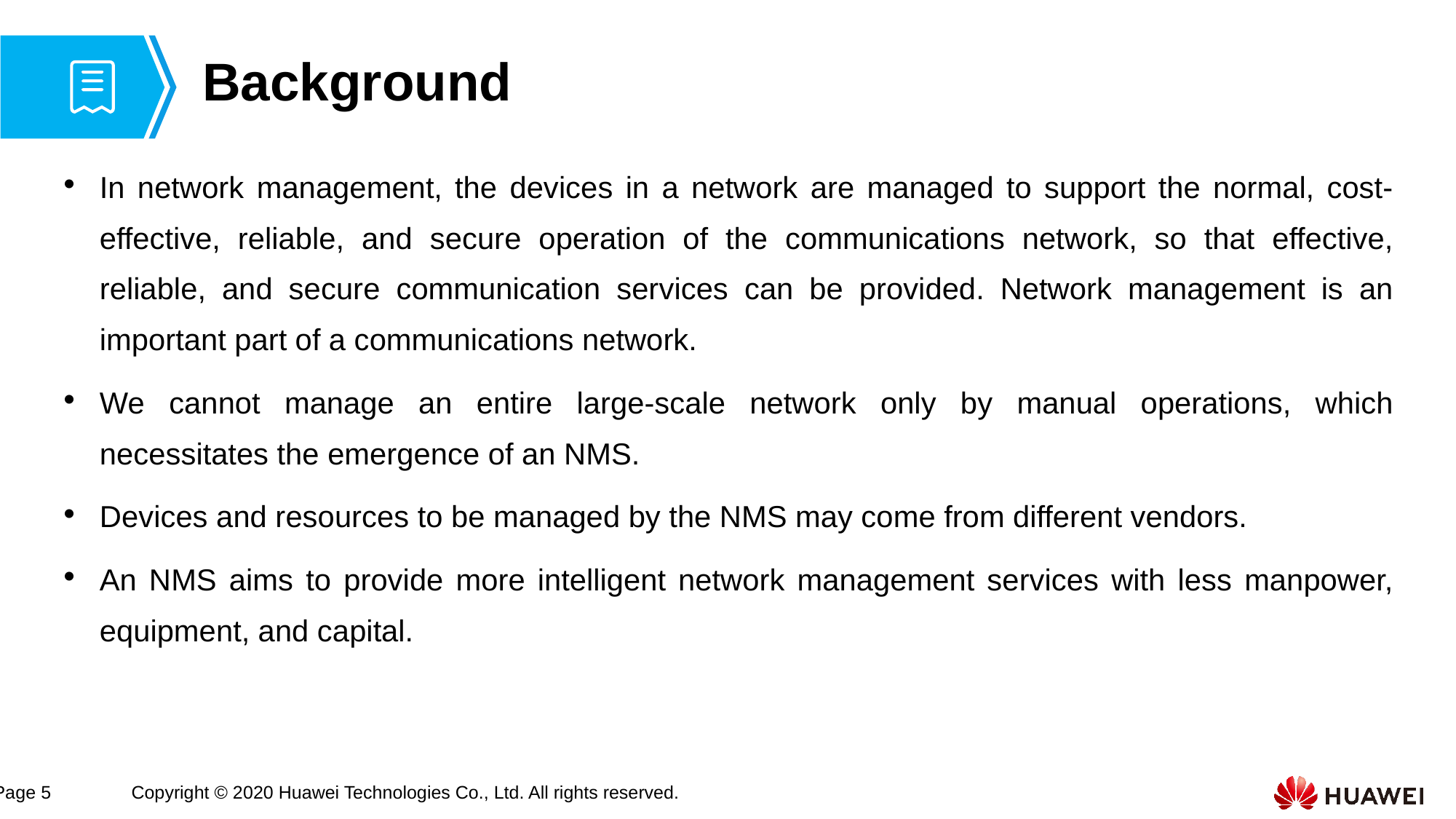

# Background
In network management, the devices in a network are managed to support the normal, cost-effective, reliable, and secure operation of the communications network, so that effective, reliable, and secure communication services can be provided. Network management is an important part of a communications network.
We cannot manage an entire large-scale network only by manual operations, which necessitates the emergence of an NMS.
Devices and resources to be managed by the NMS may come from different vendors.
An NMS aims to provide more intelligent network management services with less manpower, equipment, and capital.